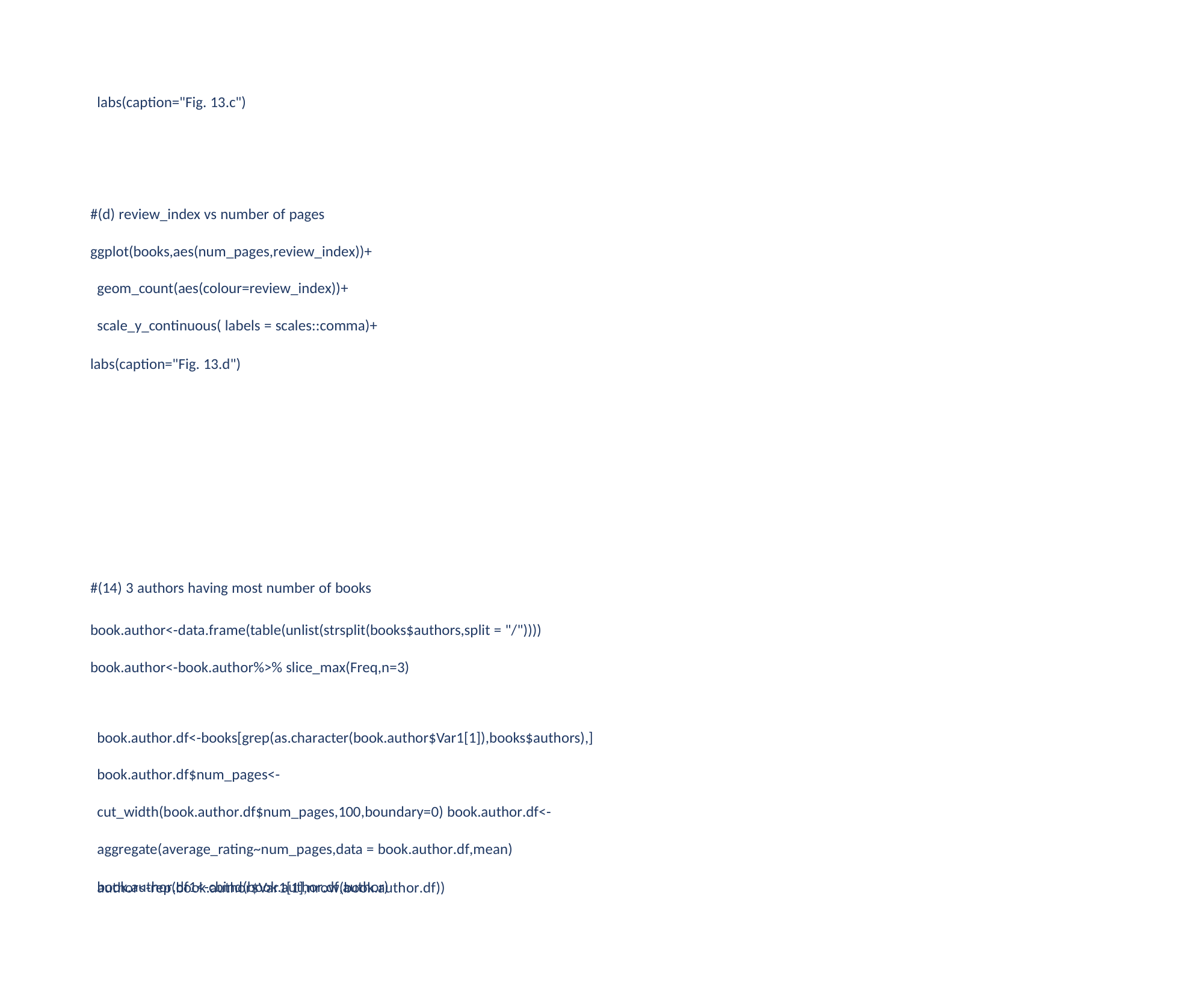

labs(caption="Fig. 13.c")
#(d) review_index vs number of pages
ggplot(books,aes(num_pages,review_index))+ geom_count(aes(colour=review_index))+ scale_y_continuous( labels = scales::comma)+

labs(caption="Fig. 13.d")
#(14) 3 authors having most number of books
book.author<-data.frame(table(unlist(strsplit(books$authors,split = "/")))) book.author<-book.author%>% slice_max(Freq,n=3)
book.author.df<-books[grep(as.character(book.author$Var1[1]),books$authors),]
book.author.df$num_pages<-cut_width(book.author.df$num_pages,100,boundary=0) book.author.df<-aggregate(average_rating~num_pages,data = book.author.df,mean)

author<-rep(book.author$Var1[1],nrow(book.author.df))
book.author.df1<-cbind(book.author.df,author)